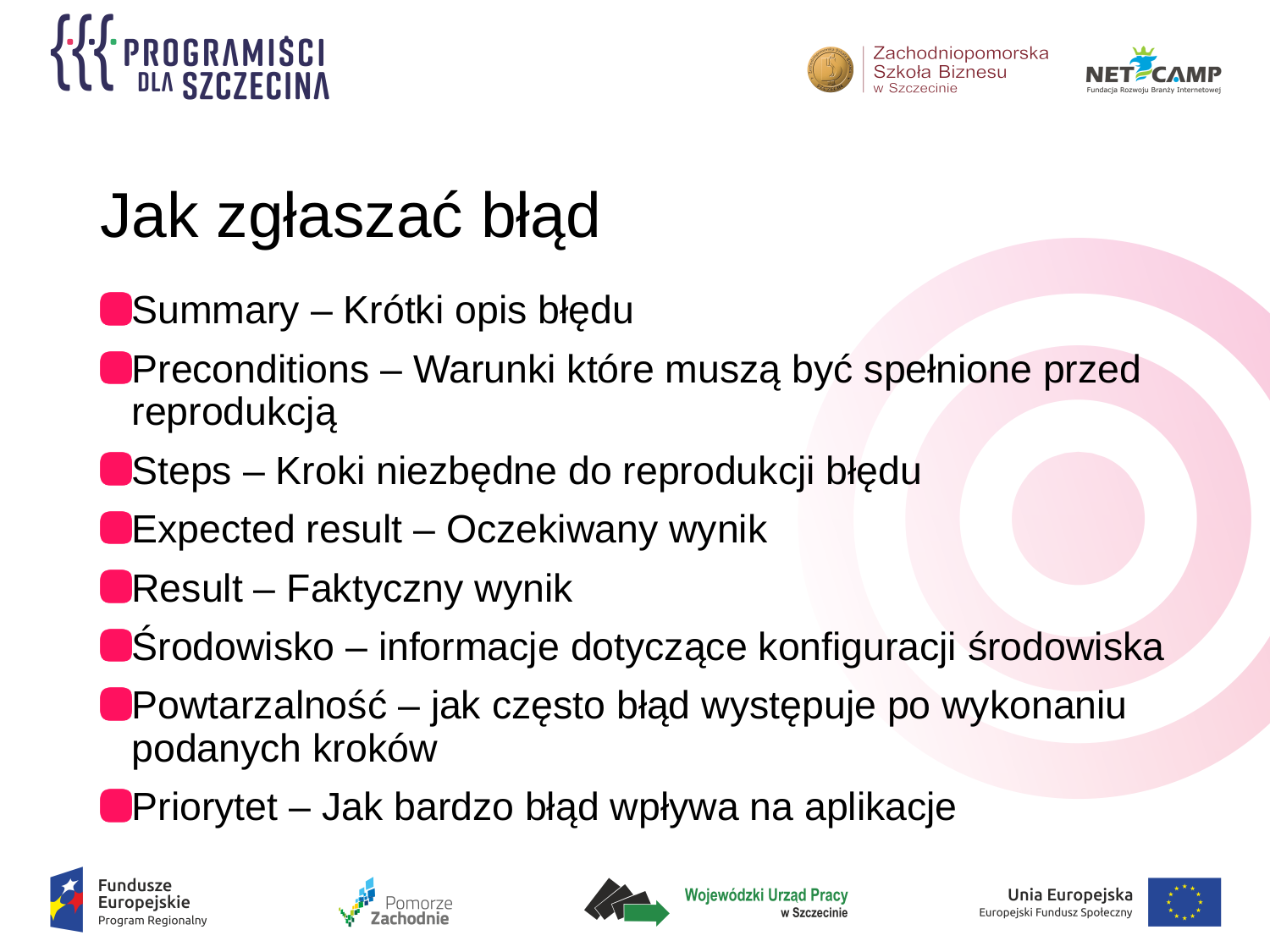

# Jak zgłaszać błąd
Summary – Krótki opis błędu
Preconditions – Warunki które muszą być spełnione przed reprodukcją
Steps – Kroki niezbędne do reprodukcji błędu
Expected result – Oczekiwany wynik
Result – Faktyczny wynik
Środowisko – informacje dotyczące konfiguracji środowiska
Powtarzalność – jak często błąd występuje po wykonaniu podanych kroków
Priorytet – Jak bardzo błąd wpływa na aplikacje